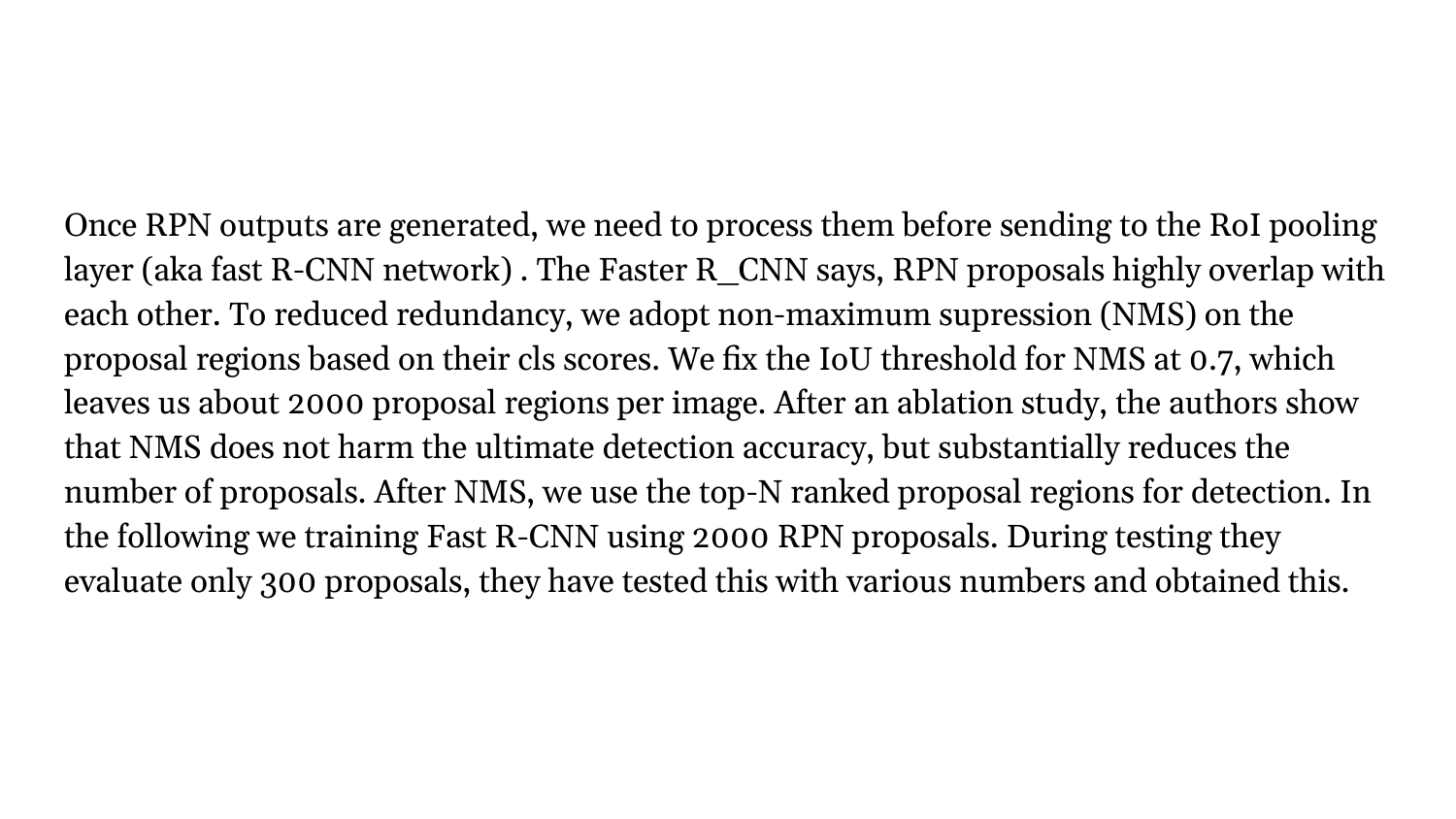

#
Once RPN outputs are generated, we need to process them before sending to the RoI pooling layer (aka fast R-CNN network) . The Faster R_CNN says, RPN proposals highly overlap with each other. To reduced redundancy, we adopt non-maximum supression (NMS) on the proposal regions based on their cls scores. We fix the IoU threshold for NMS at 0.7, which leaves us about 2000 proposal regions per image. After an ablation study, the authors show that NMS does not harm the ultimate detection accuracy, but substantially reduces the number of proposals. After NMS, we use the top-N ranked proposal regions for detection. In the following we training Fast R-CNN using 2000 RPN proposals. During testing they evaluate only 300 proposals, they have tested this with various numbers and obtained this.